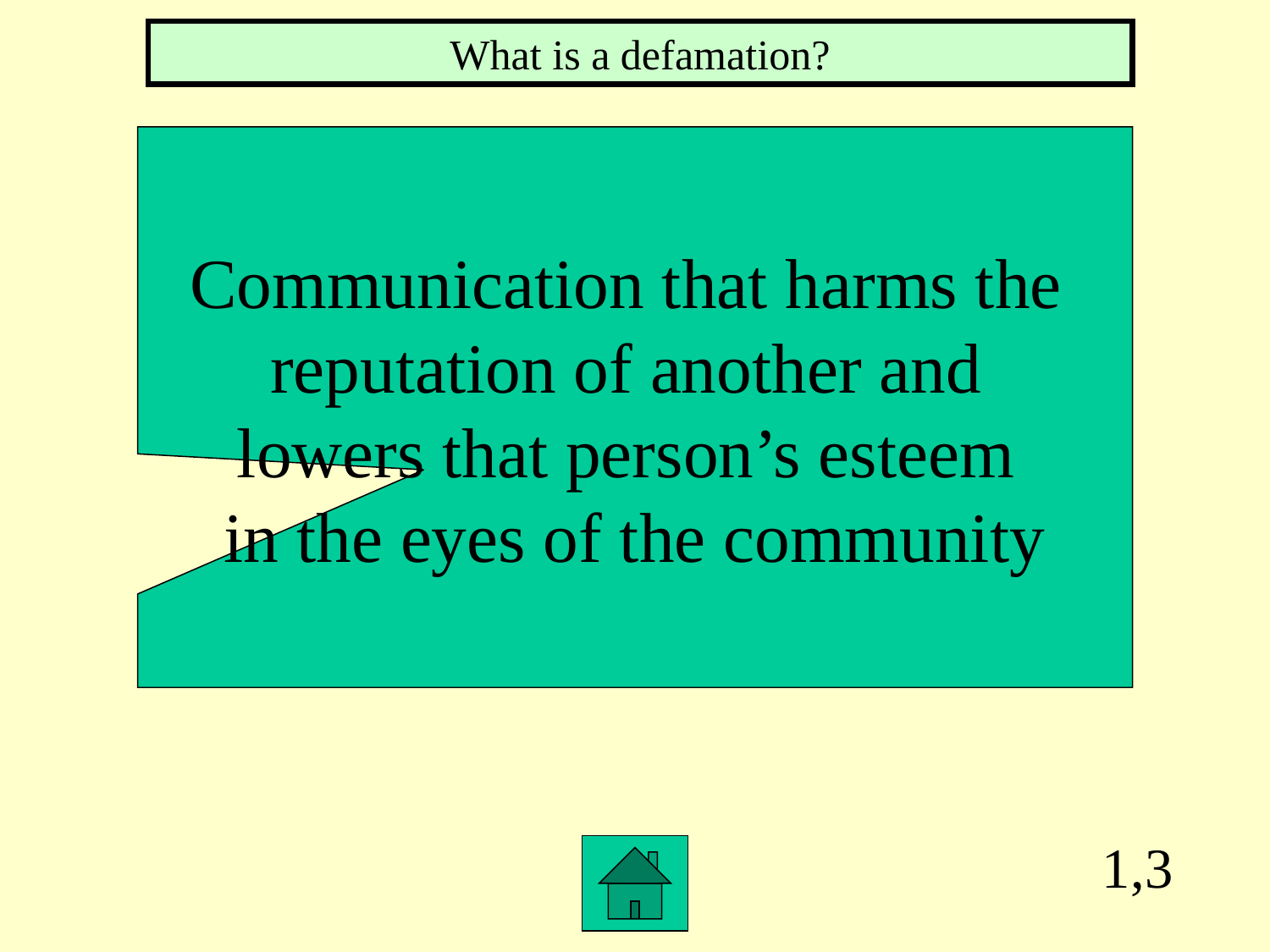

What is a defamation?
Communication that harms the
reputation of another and
lowers that person’s esteem
in the eyes of the community
1,3